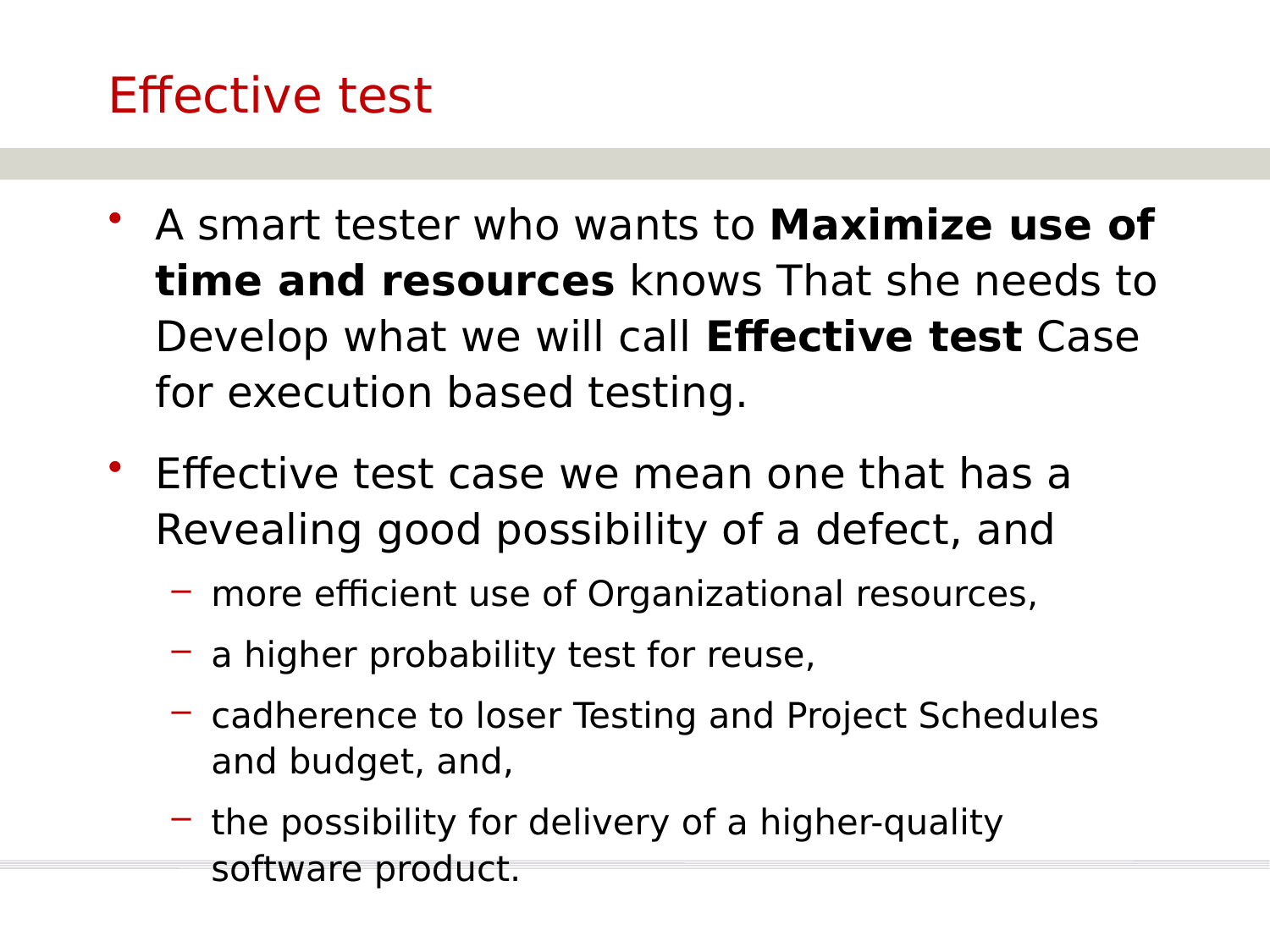

# Effective test
A smart tester who wants to Maximize use of time and resources knows That she needs to Develop what we will call Effective test Case for execution based testing.
Effective test case we mean one that has a Revealing good possibility of a defect, and
more efficient use of Organizational resources,
a higher probability test for reuse,
cadherence to loser Testing and Project Schedules and budget, and,
the possibility for delivery of a higher-quality software product.